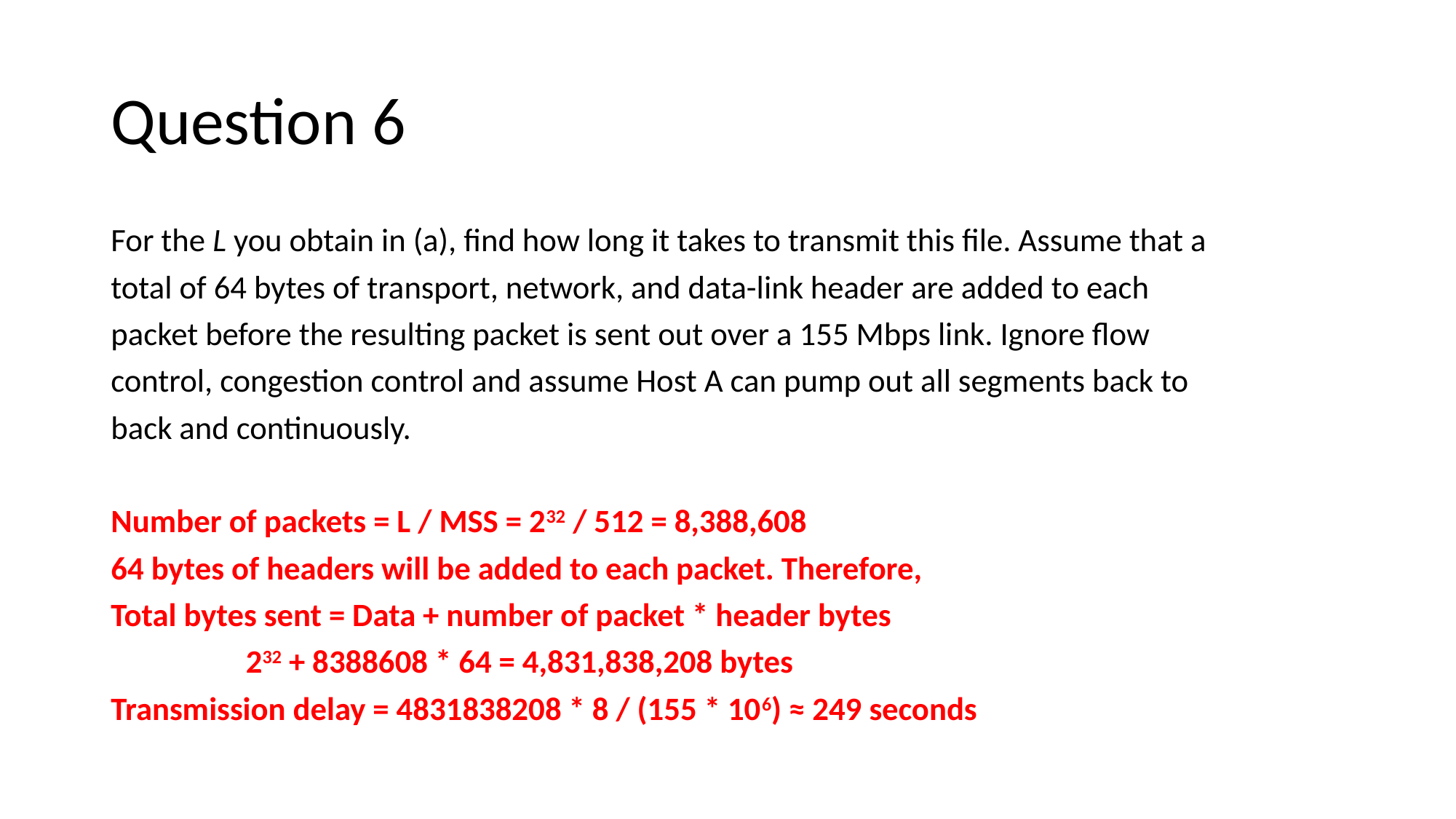

# Question 6
For the L you obtain in (a), find how long it takes to transmit this file. Assume that a
total of 64 bytes of transport, network, and data-link header are added to each
packet before the resulting packet is sent out over a 155 Mbps link. Ignore flow
control, congestion control and assume Host A can pump out all segments back to
back and continuously.

Number of packets = L / MSS = 232 / 512 = 8,388,608
64 bytes of headers will be added to each packet. Therefore,
Total bytes sent = Data + number of packet * header bytes
		       232 + 8388608 * 64 = 4,831,838,208 bytes
Transmission delay = 4831838208 * 8 / (155 * 106) ≈ 249 seconds